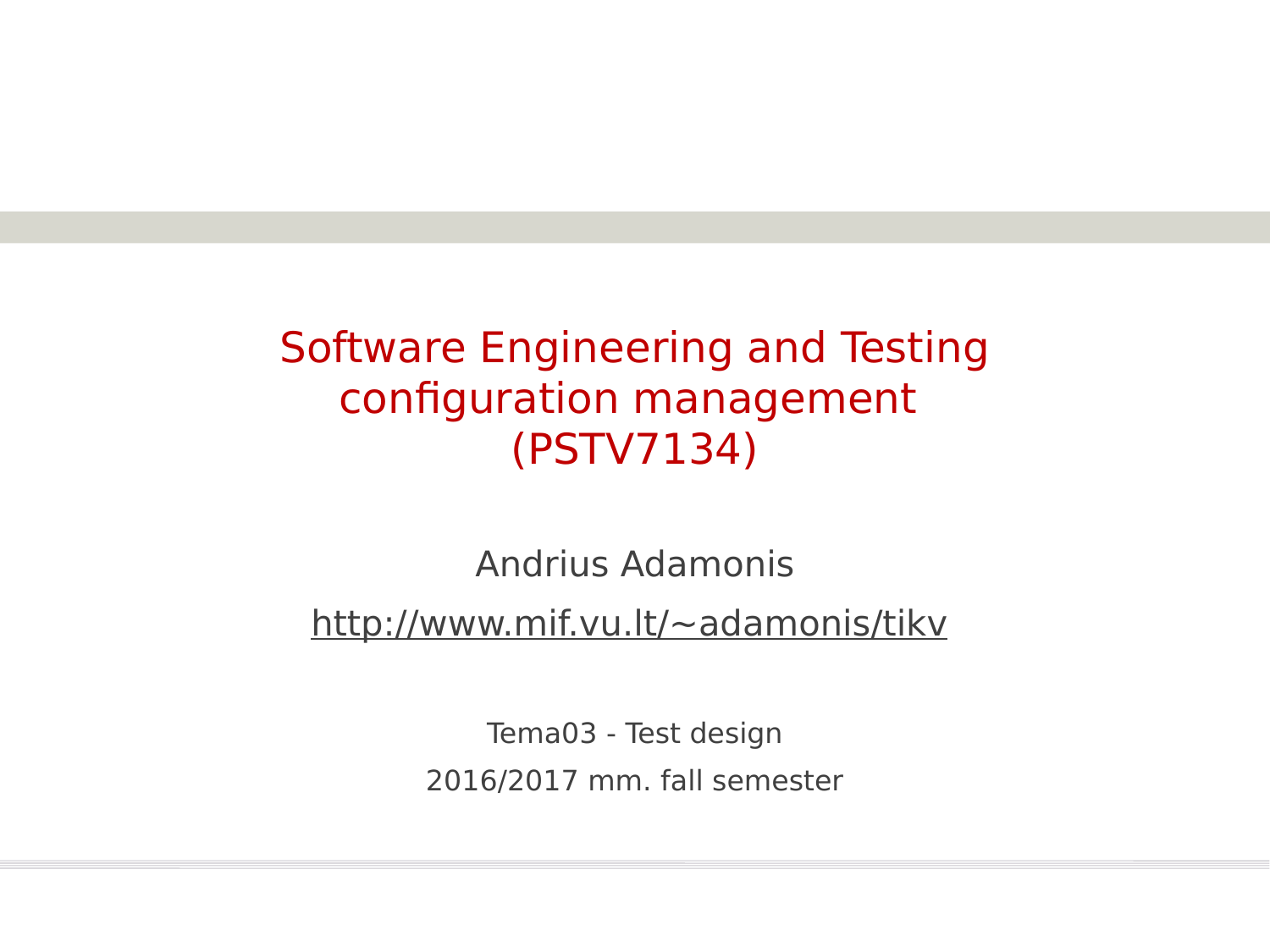

# Software Engineering and Testing configuration management (PSTV7134)
Andrius Adamonis
http://www.mif.vu.lt/~adamonis/tikv

Tema03 - Test design
2016/2017 mm. fall semester